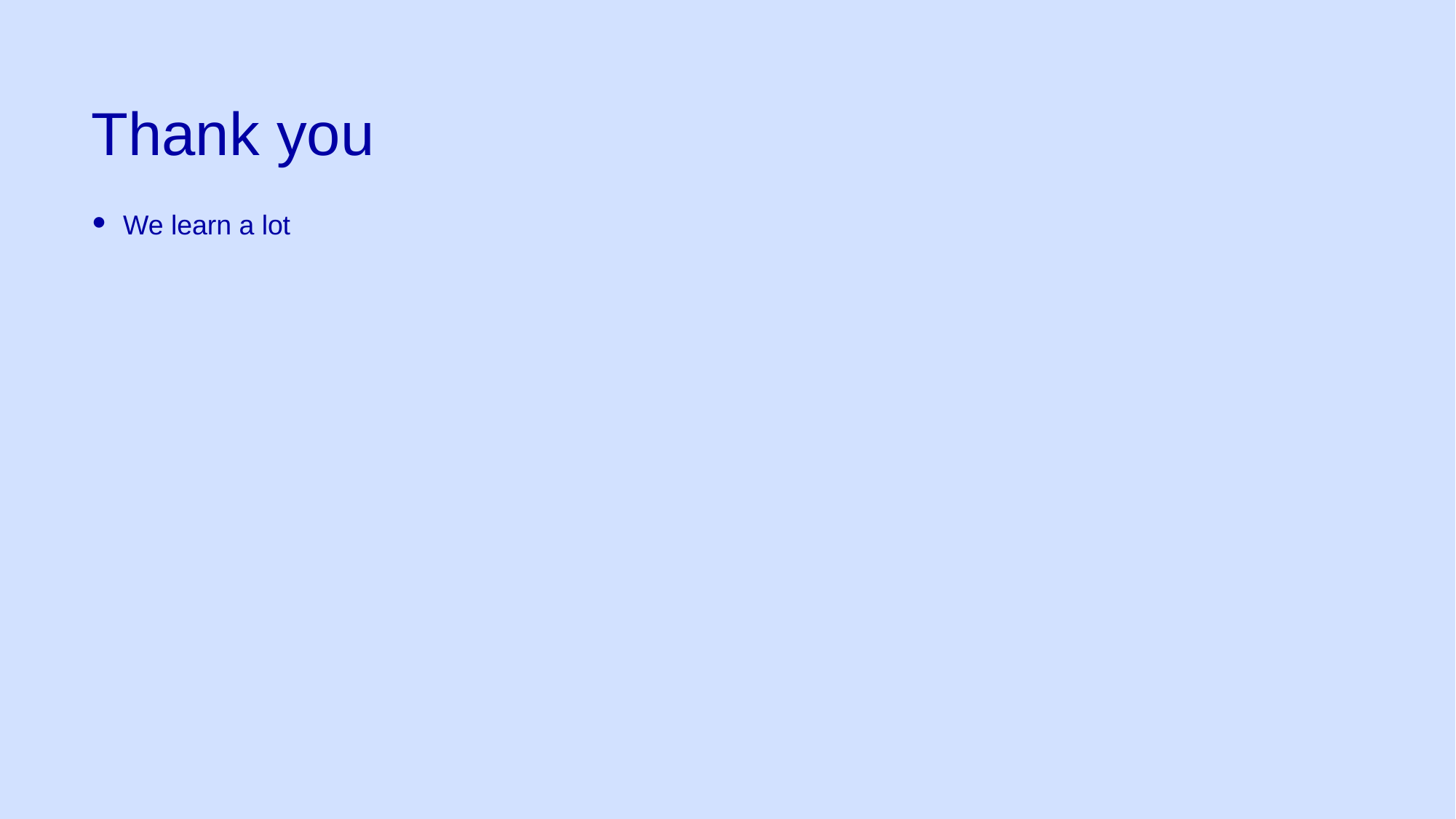

# Thank you
We learn a lot